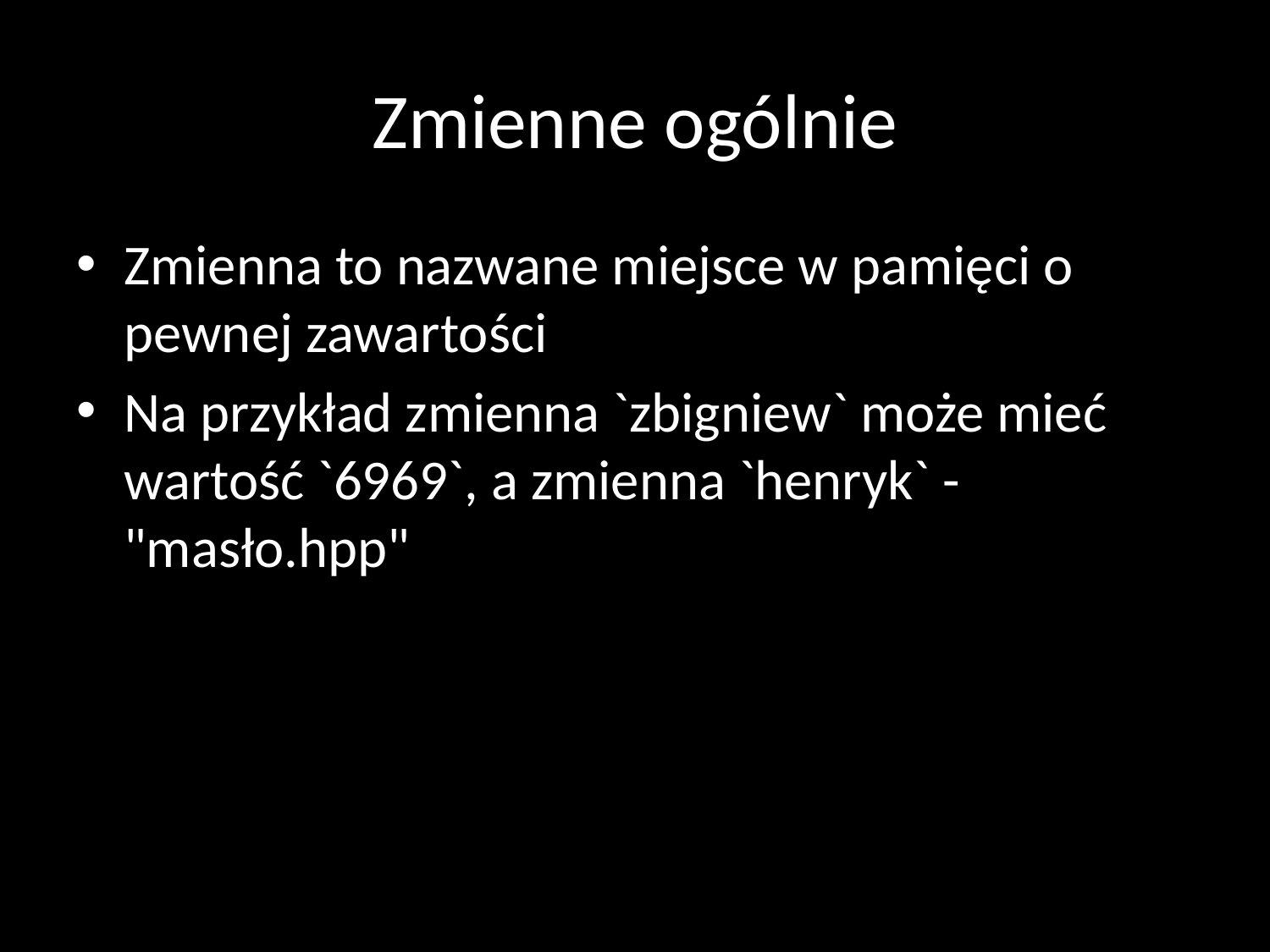

# Zmienne ogólnie
Zmienna to nazwane miejsce w pamięci o pewnej zawartości
Na przykład zmienna `zbigniew` może mieć wartość `6969`, a zmienna `henryk` - "masło.hpp"